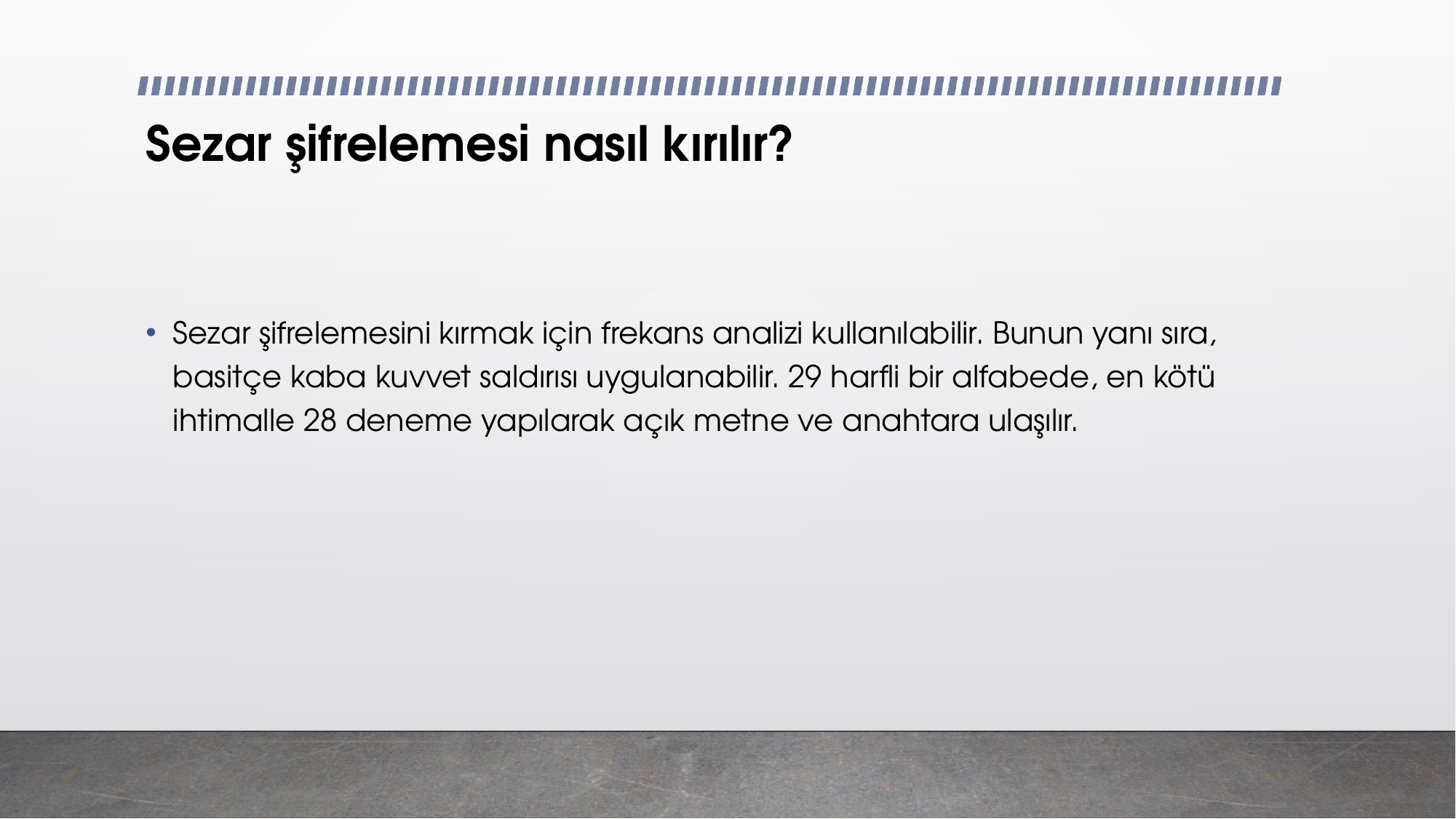

# Sezar şifrelemesi nasıl kırılır?
Sezar şifrelemesini kırmak için frekans analizi kullanılabilir. Bunun yanı sıra, basitçe kaba kuvvet saldırısı uygulanabilir. 29 harfli bir alfabede, en kötü ihtimalle 28 deneme yapılarak açık metne ve anahtara ulaşılır.